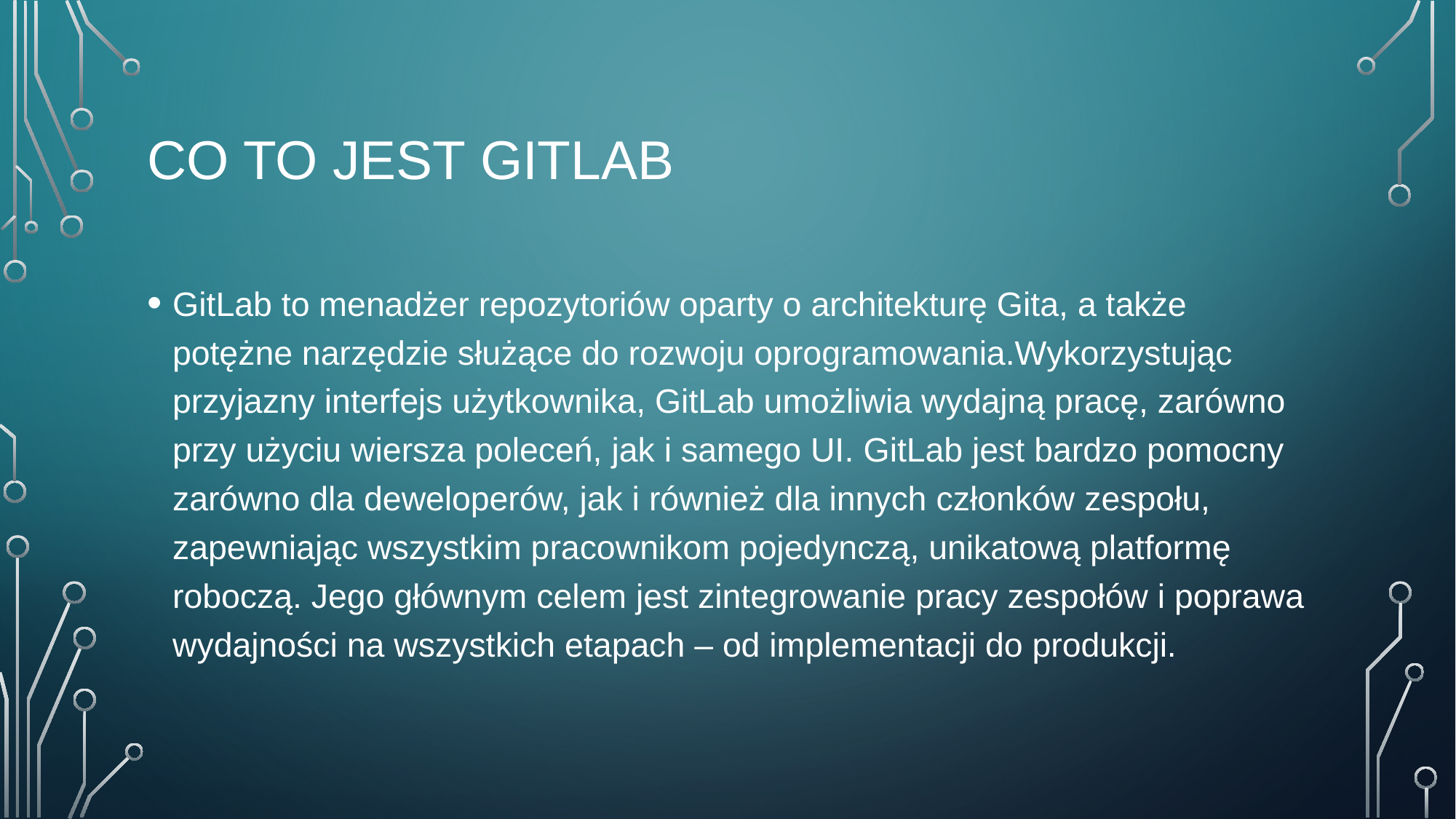

# Co to jest gitlab
GitLab to menadżer repozytoriów oparty o architekturę Gita, a także potężne narzędzie służące do rozwoju oprogramowania.Wykorzystując przyjazny interfejs użytkownika, GitLab umożliwia wydajną pracę, zarówno przy użyciu wiersza poleceń, jak i samego UI. GitLab jest bardzo pomocny zarówno dla deweloperów, jak i również dla innych członków zespołu, zapewniając wszystkim pracownikom pojedynczą, unikatową platformę roboczą. Jego głównym celem jest zintegrowanie pracy zespołów i poprawa wydajności na wszystkich etapach – od implementacji do produkcji.